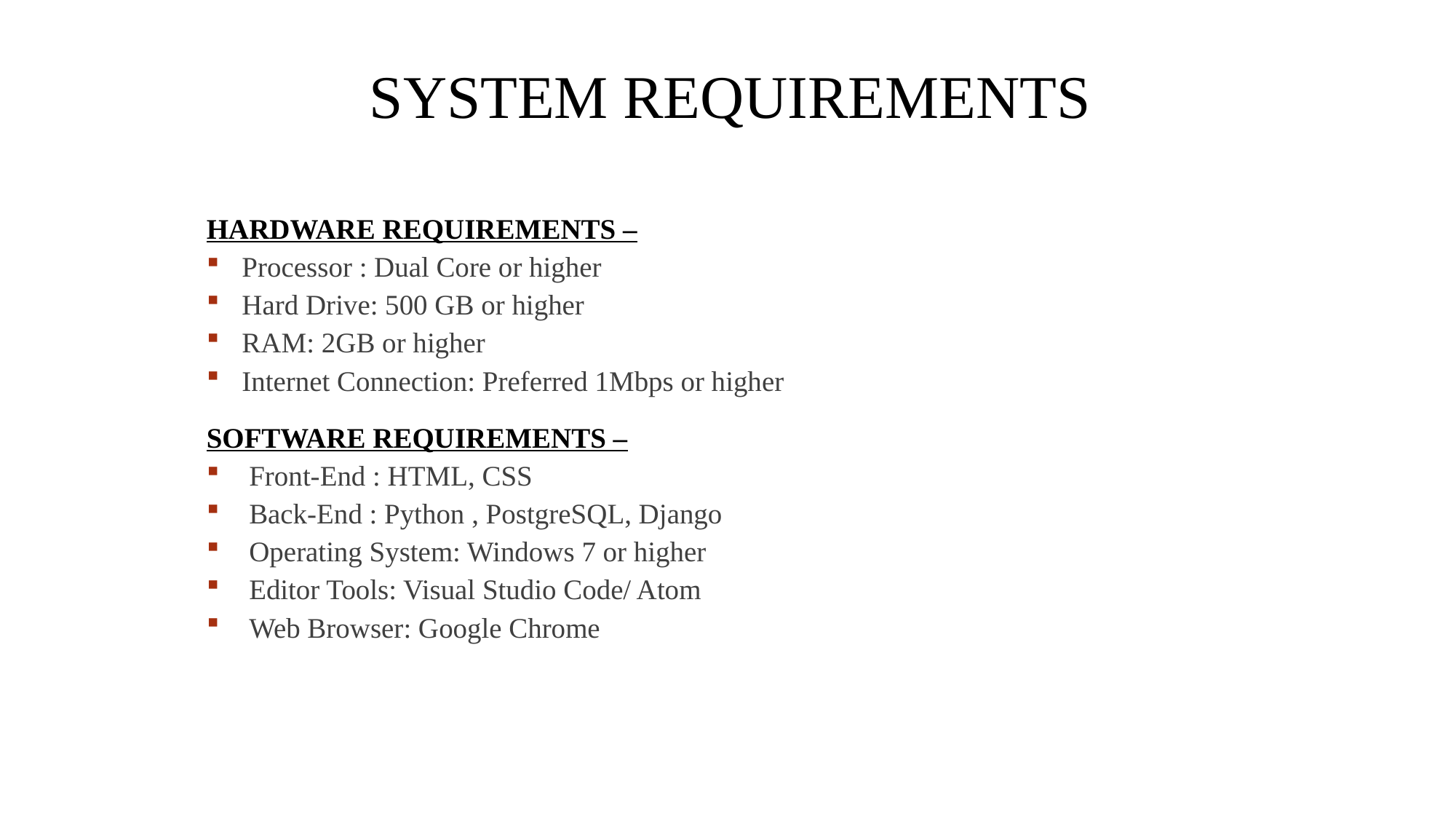

# SYSTEM REQUIREMENTS
HARDWARE REQUIREMENTS –
Processor : Dual Core or higher
Hard Drive: 500 GB or higher
RAM: 2GB or higher
Internet Connection: Preferred 1Mbps or higher

SOFTWARE REQUIREMENTS –
Front-End : HTML, CSS
Back-End : Python , PostgreSQL, Django
Operating System: Windows 7 or higher
Editor Tools: Visual Studio Code/ Atom
Web Browser: Google Chrome